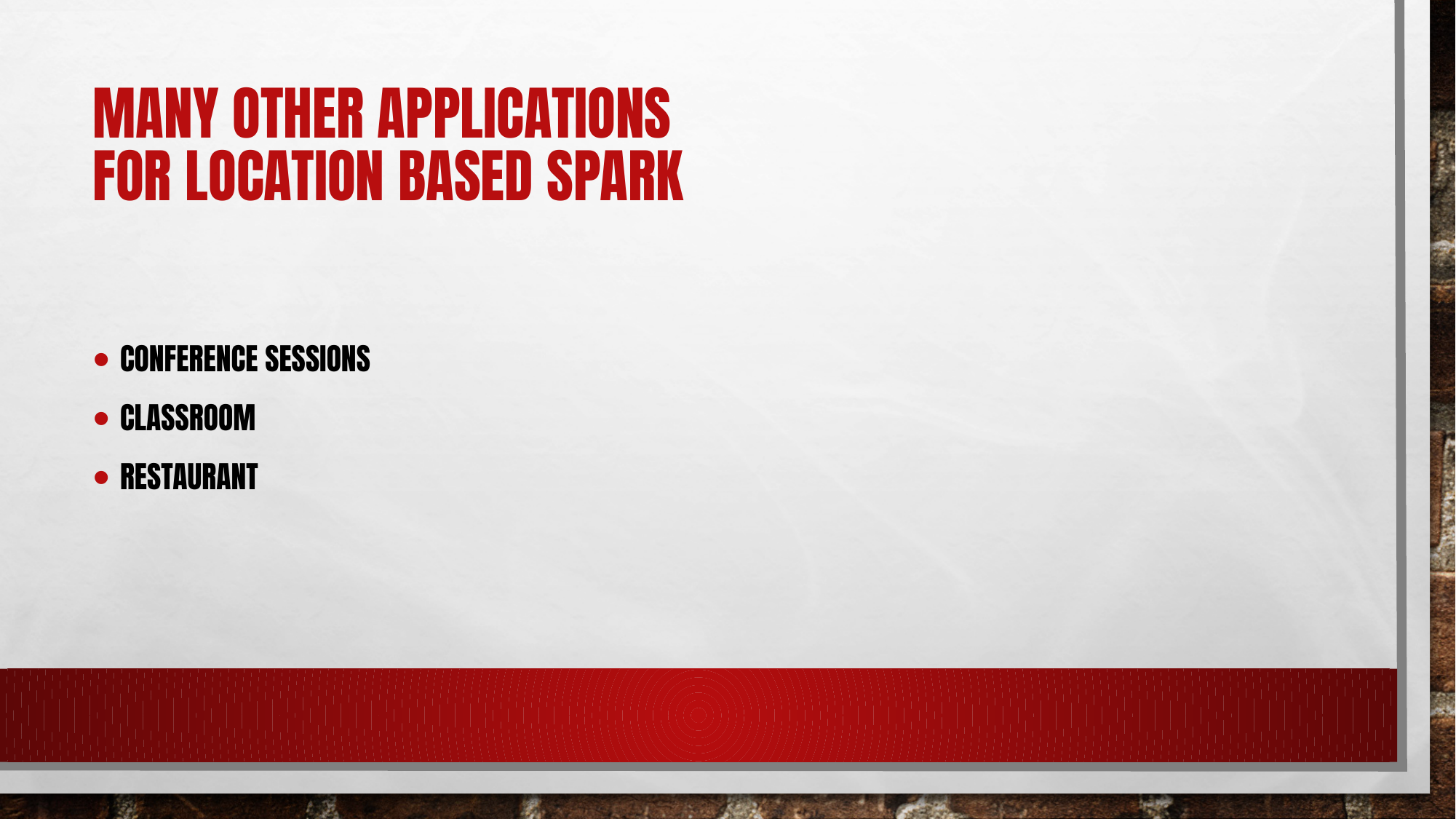

# Many other applications for location based spark
Conference sessions
Classroom
Restaurant